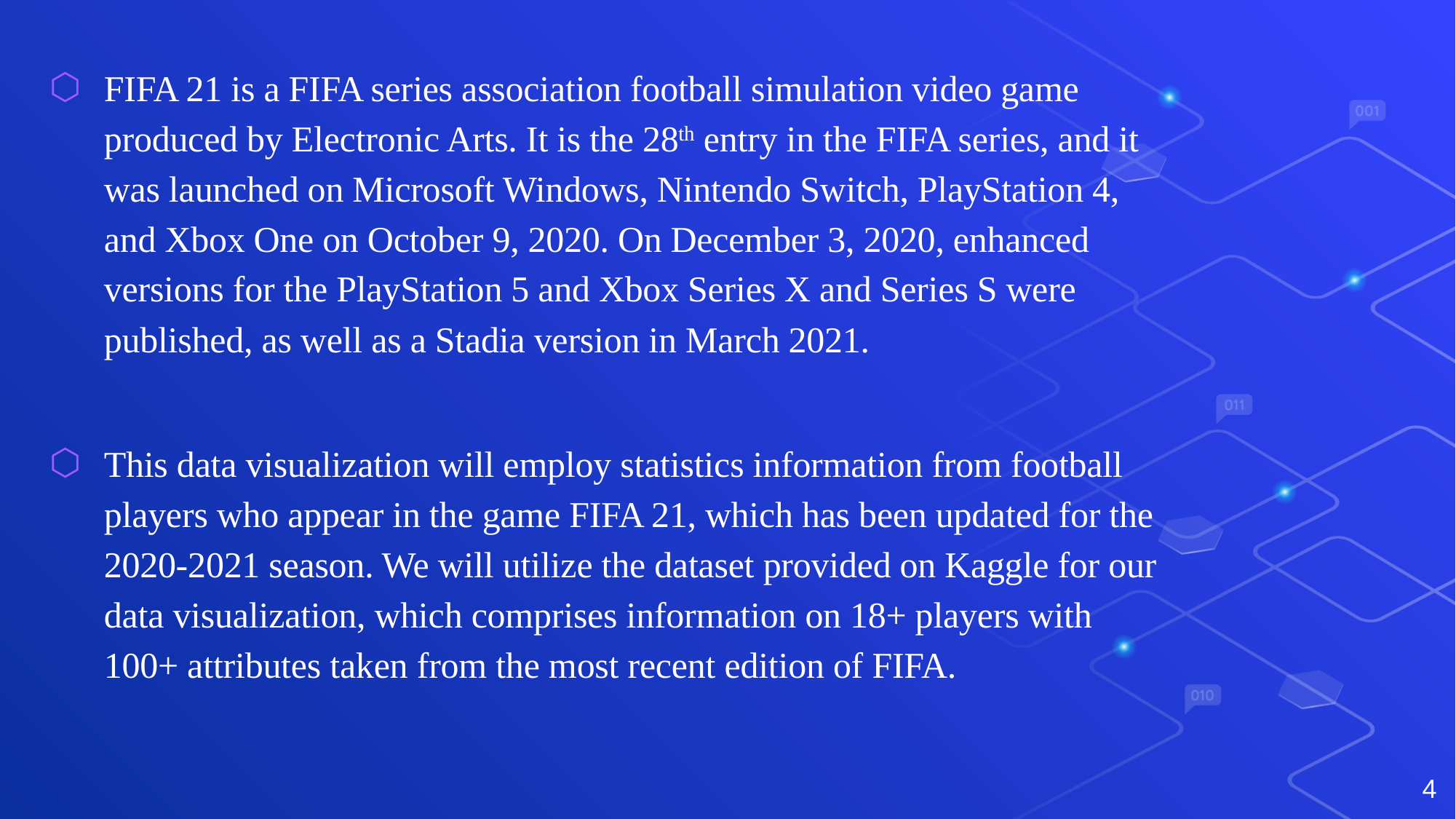

FIFA 21 is a FIFA series association football simulation video game produced by Electronic Arts. It is the 28th entry in the FIFA series, and it was launched on Microsoft Windows, Nintendo Switch, PlayStation 4, and Xbox One on October 9, 2020. On December 3, 2020, enhanced versions for the PlayStation 5 and Xbox Series X and Series S were published, as well as a Stadia version in March 2021.

This data visualization will employ statistics information from football players who appear in the game FIFA 21, which has been updated for the 2020-2021 season. We will utilize the dataset provided on Kaggle for our data visualization, which comprises information on 18+ players with 100+ attributes taken from the most recent edition of FIFA.

4